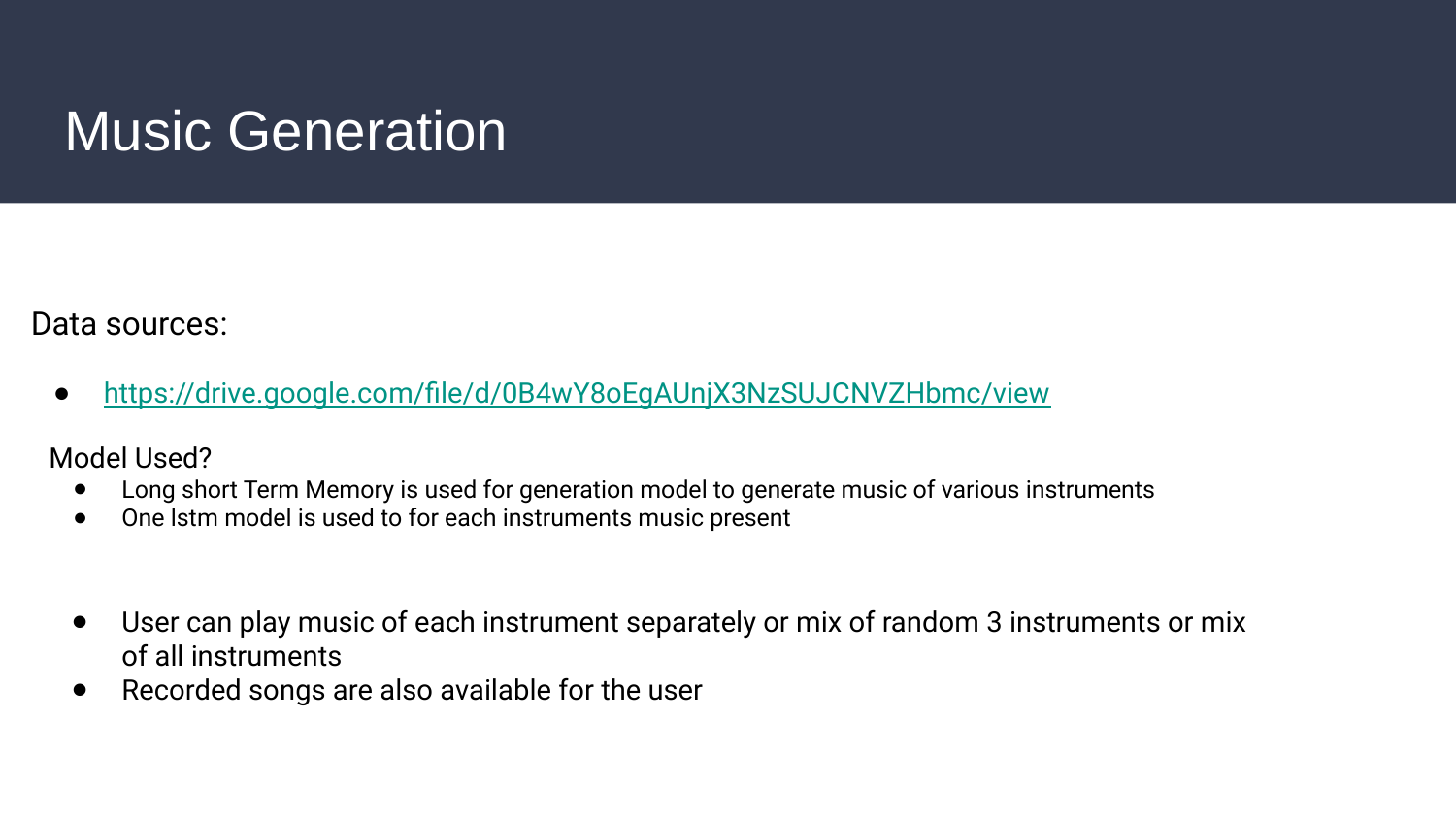

# Music Generation
Data sources:

https://drive.google.com/file/d/0B4wY8oEgAUnjX3NzSUJCNVZHbmc/view
Model Used?
Long short Term Memory is used for generation model to generate music of various instruments
One lstm model is used to for each instruments music present

User can play music of each instrument separately or mix of random 3 instruments or mix of all instruments
Recorded songs are also available for the user